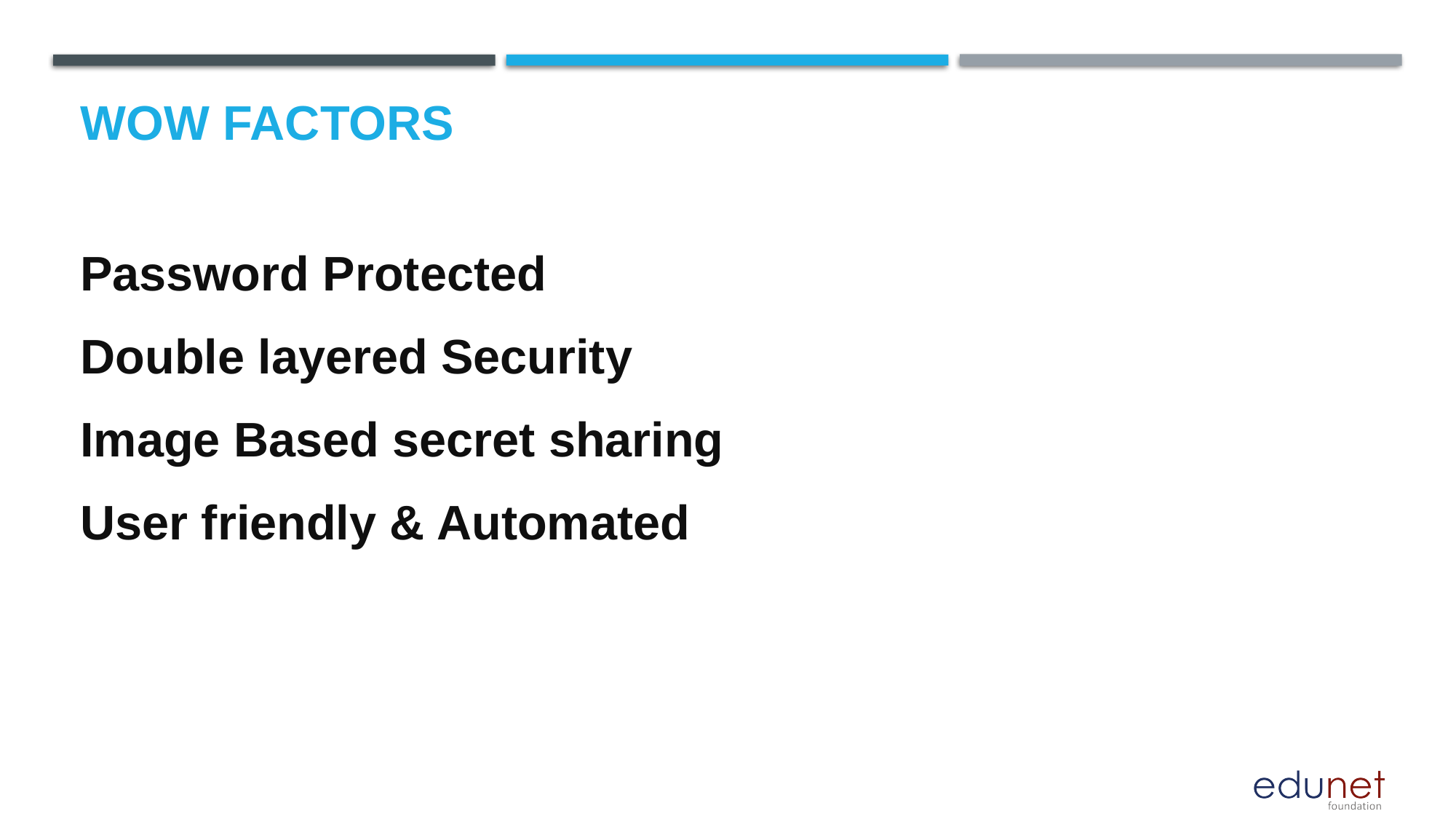

# Wow factors
Password Protected
Double layered Security
Image Based secret sharing
User friendly & Automated